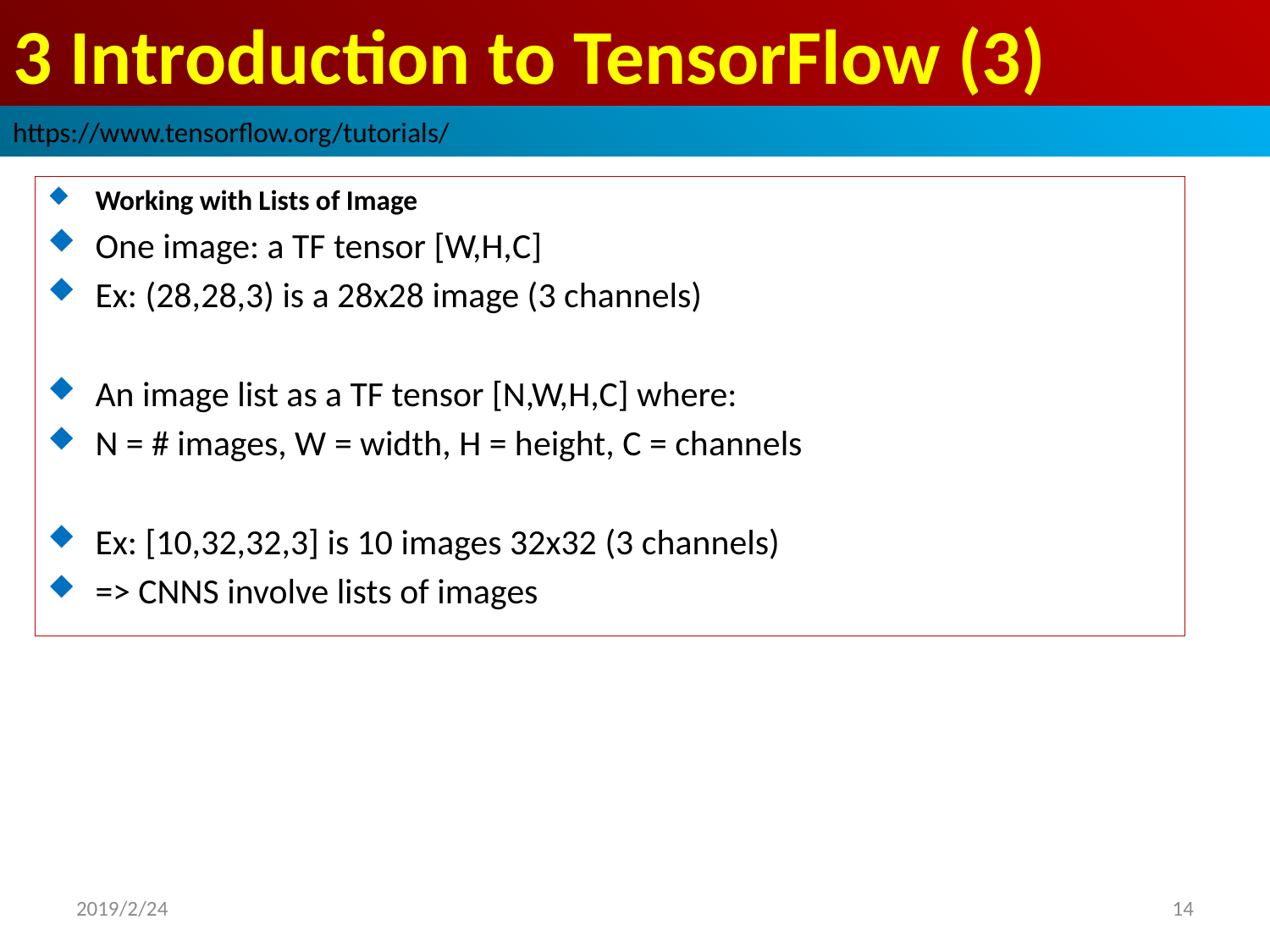

# 3 Introduction to TensorFlow (3)
https://www.tensorflow.org/tutorials/
Working with Lists of Image
One image: a TF tensor [W,H,C]
Ex: (28,28,3) is a 28x28 image (3 channels)

An image list as a TF tensor [N,W,H,C] where:
N = # images, W = width, H = height, C = channels

Ex: [10,32,32,3] is 10 images 32x32 (3 channels)
=> CNNS involve lists of images
2019/2/24
14